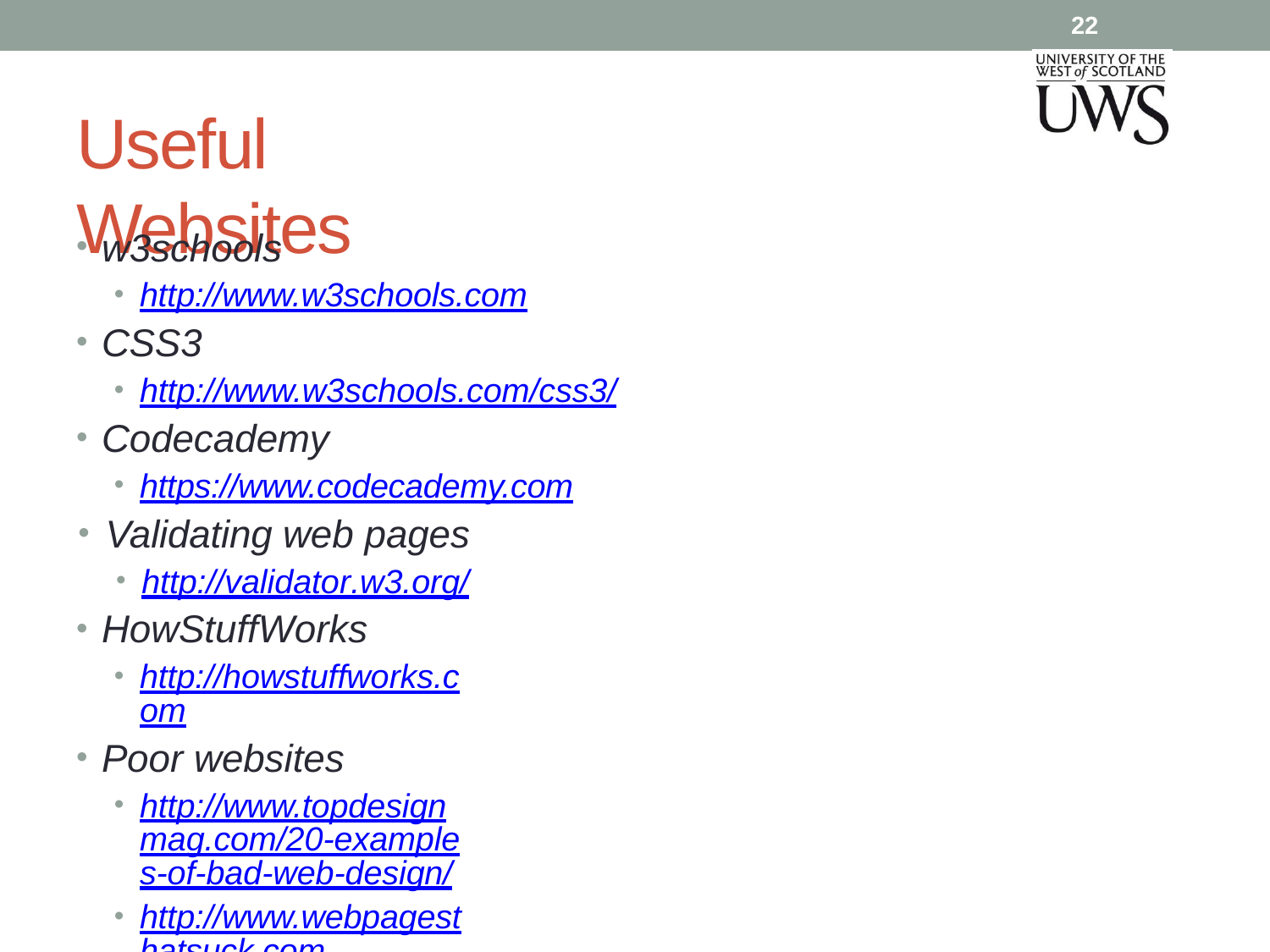

22
# Useful Websites
w3schools
http://www.w3schools.com
CSS3
http://www.w3schools.com/css3/
Codecademy
https://www.codecademy.com
Validating web pages
http://validator.w3.org/
HowStuffWorks
http://howstuffworks.com
Poor websites
http://www.topdesignmag.com/20-examples-of-bad-web-design/
http://www.webpagesthatsuck.com